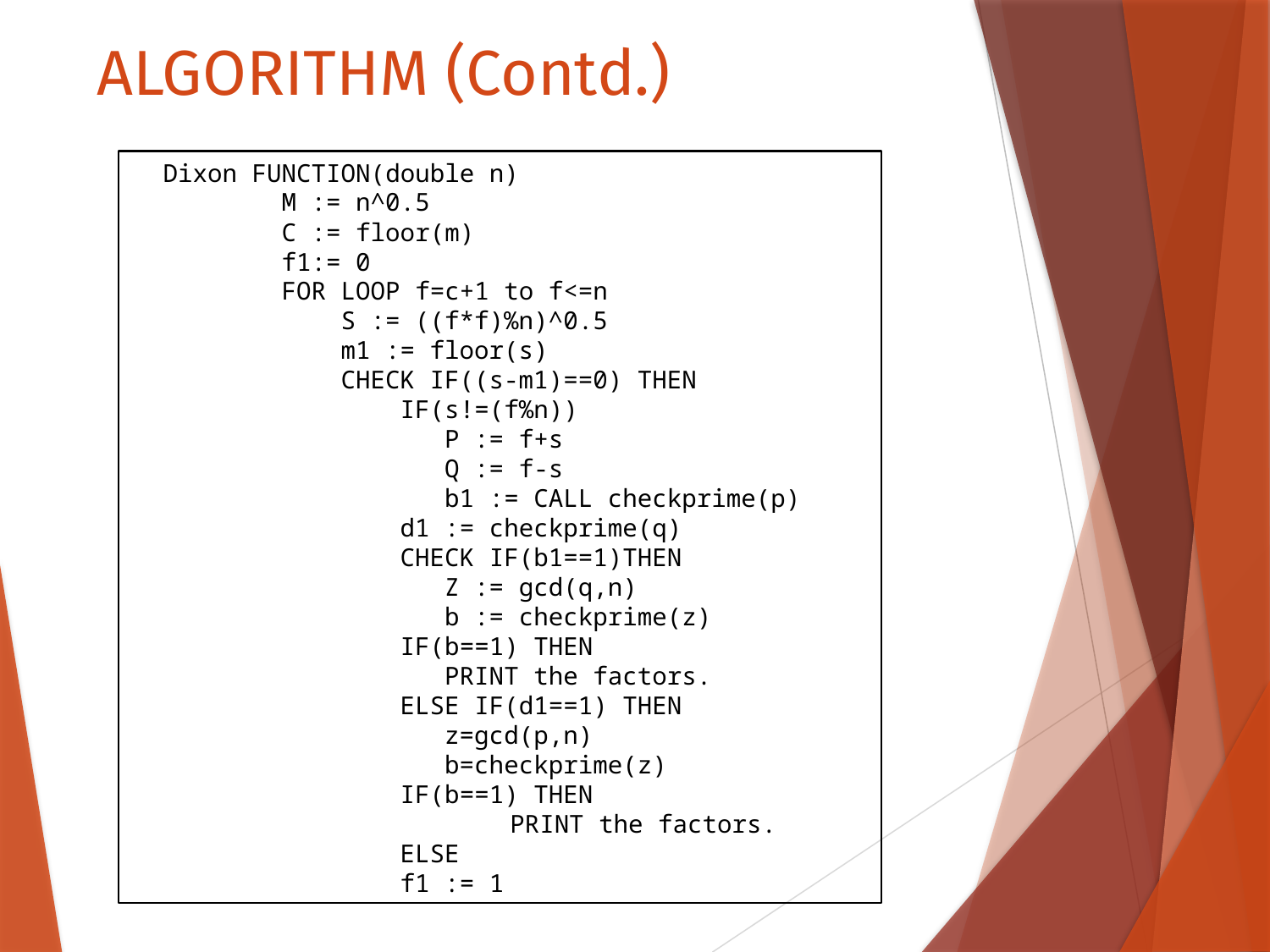

# ALGORITHM (Contd.)
Dixon FUNCTION(double n)
        M := n^0.5
        C := floor(m)
        f1:= 0
        FOR LOOP f=c+1 to f<=n
            S := ((f*f)%n)^0.5
            m1 := floor(s)
            CHECK IF((s-m1)==0) THEN
                IF(s!=(f%n))
                   P := f+s
                   Q := f-s
                   b1 := CALL checkprime(p)
                d1 := checkprime(q)
                CHECK IF(b1==1)THEN
                   Z := gcd(q,n)
                   b := checkprime(z)
                IF(b==1) THEN
                   PRINT the factors.
                ELSE IF(d1==1) THEN
                   z=gcd(p,n)
                   b=checkprime(z)
                IF(b==1) THEN
	PRINT the factors.
                ELSE
                f1 := 1